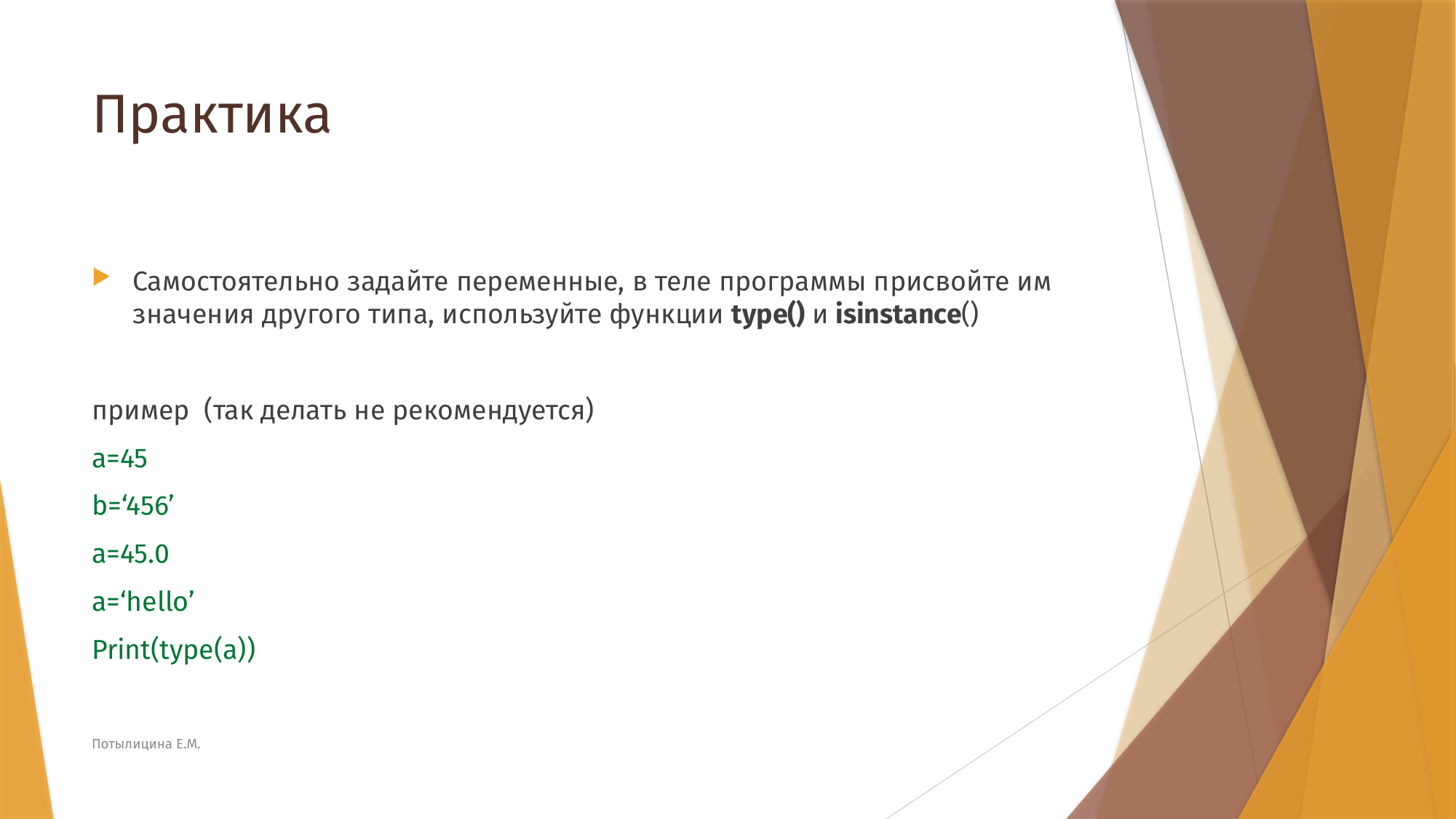

# Практика
Самостоятельно задайте переменные, в теле программы присвойте им значения другого типа, используйте функции type() и isinstance()

пример  (так делать не рекомендуется)
a=45
b=‘456’
a=45.0
a=‘hello’
Print(type(a))
Потылицина Е.М.